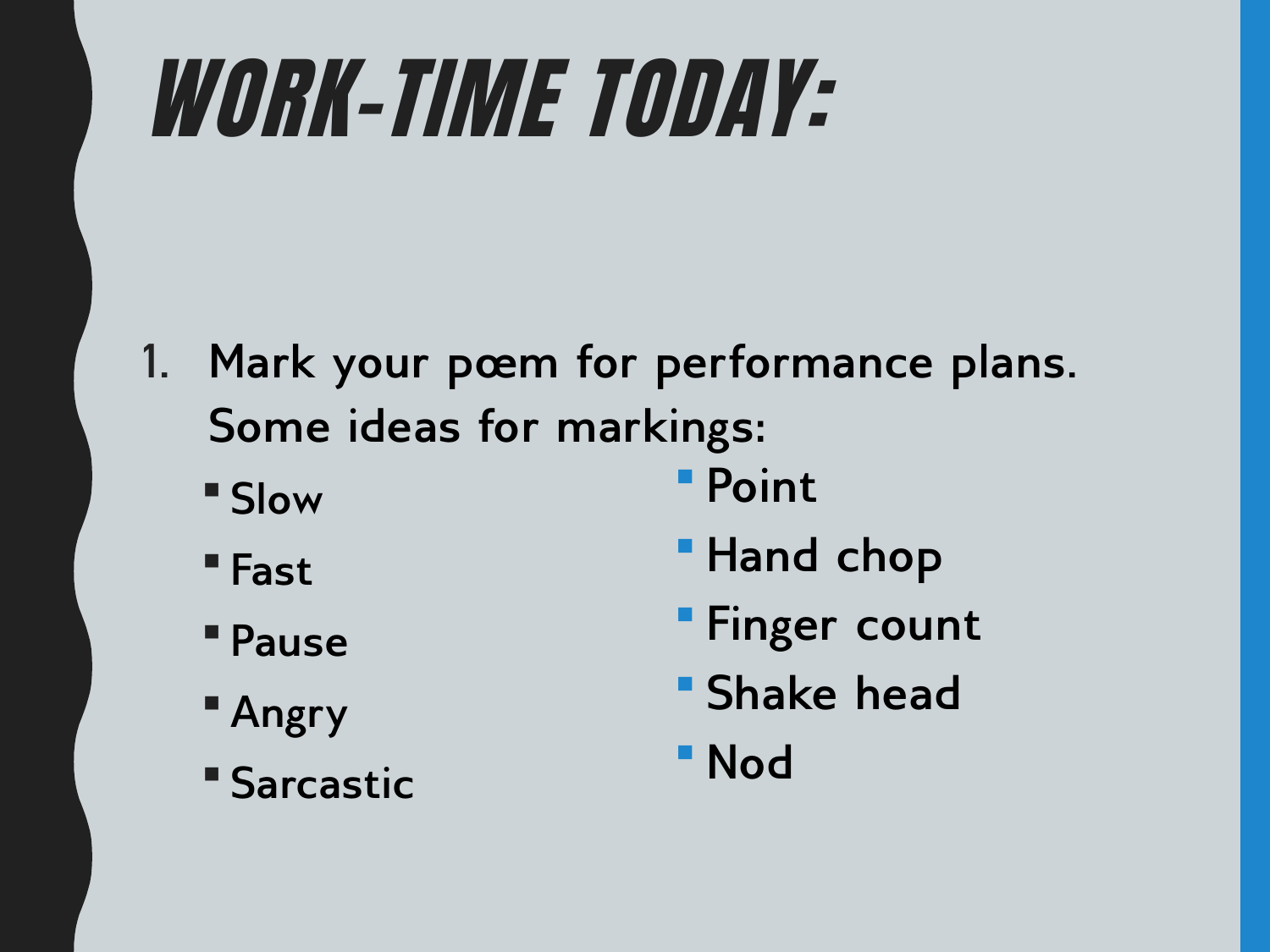

# Work-Time Today:
Mark your poem for performance plans. Some ideas for markings:
Slow
Fast
Pause
Angry
Sarcastic

Point
Hand chop
Finger count
Shake head
Nod